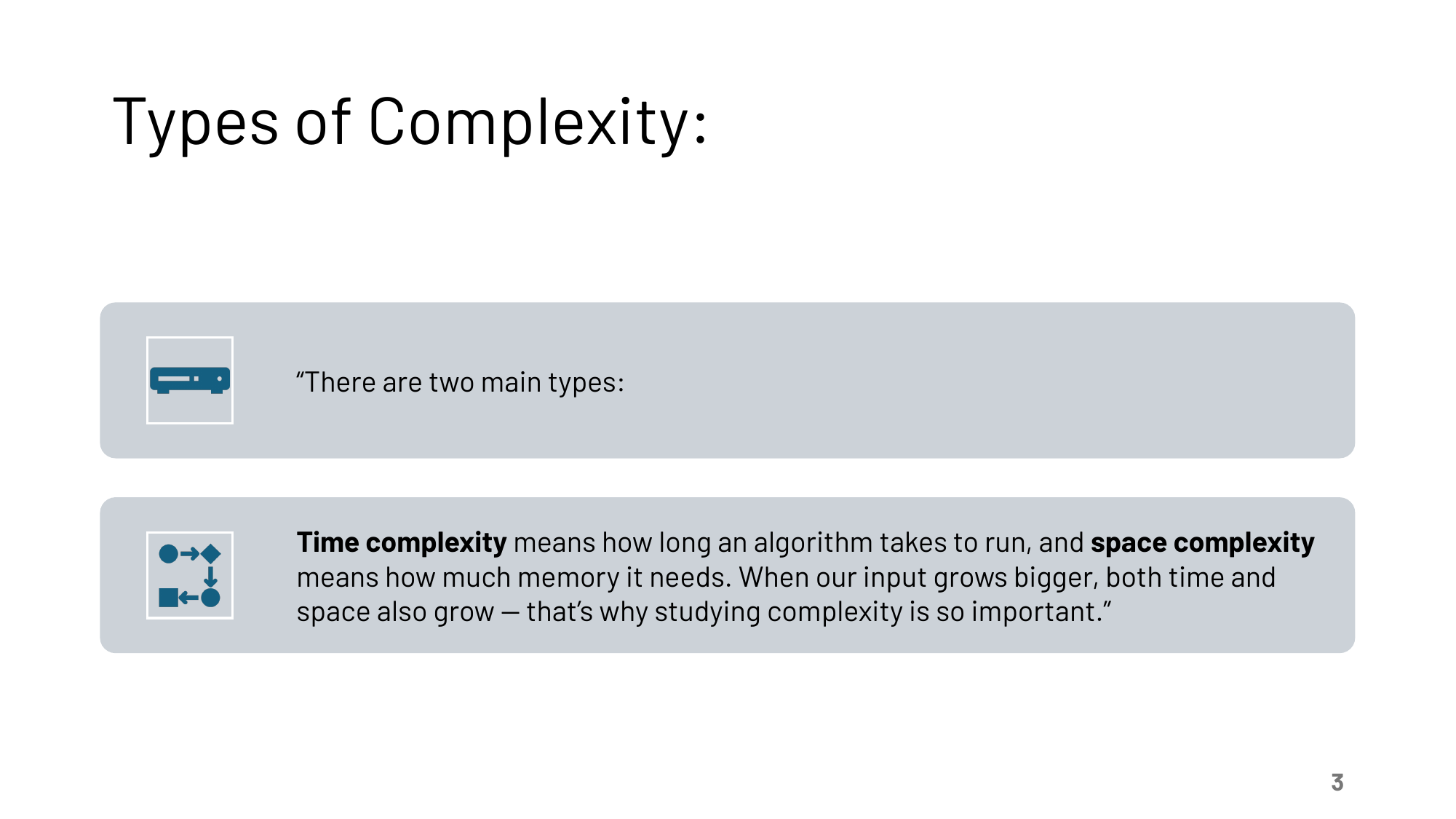

# Types of Complexity:
“There are two main types:
Time complexity means how long an algorithm takes to run, and space complexity means how much memory it needs. When our input grows bigger, both time and space also grow — that’s why studying complexity is so important.”
3